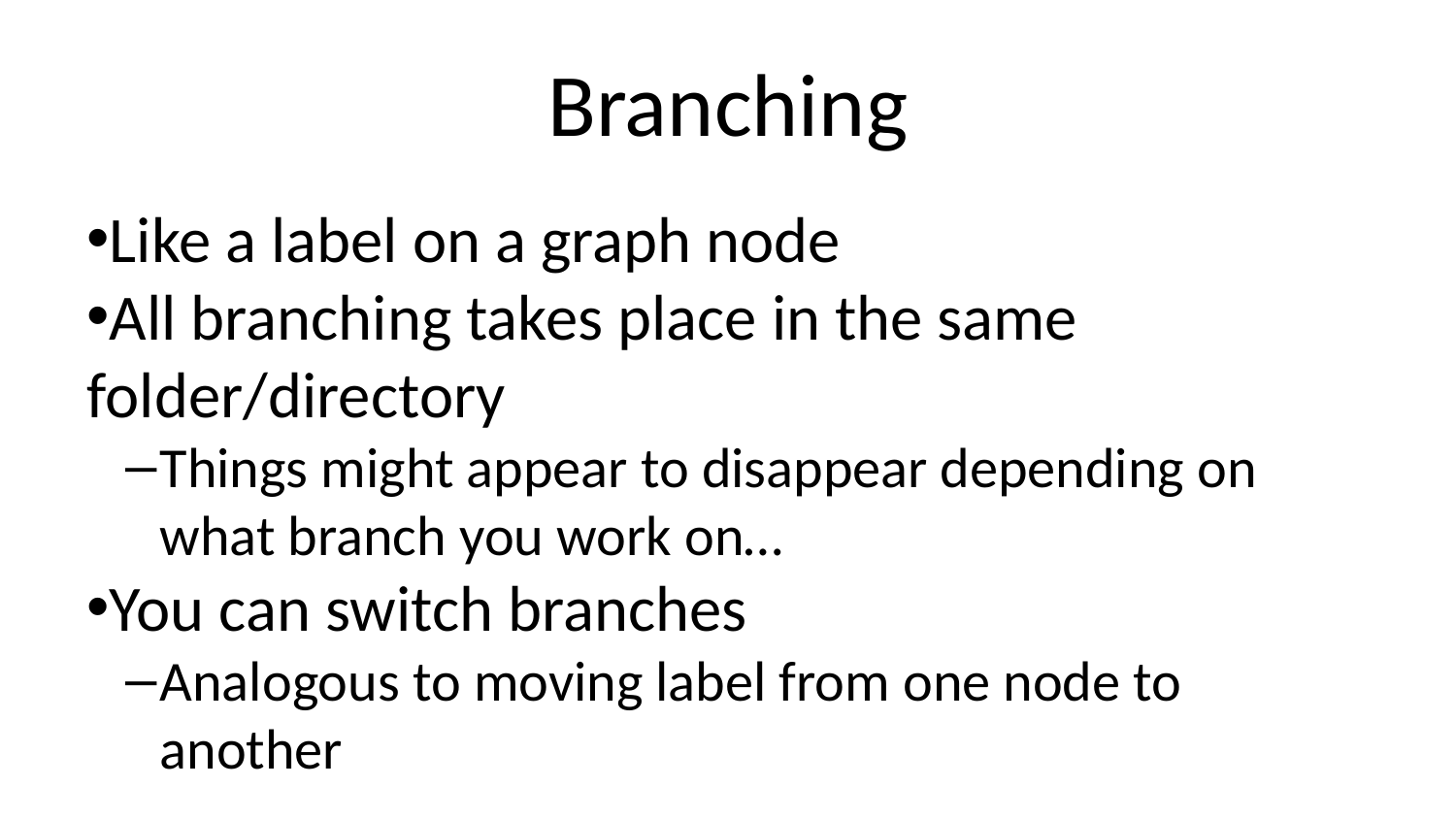

Branching
Like a label on a graph node
All branching takes place in the same folder/directory
Things might appear to disappear depending on what branch you work on…
You can switch branches
Analogous to moving label from one node to another